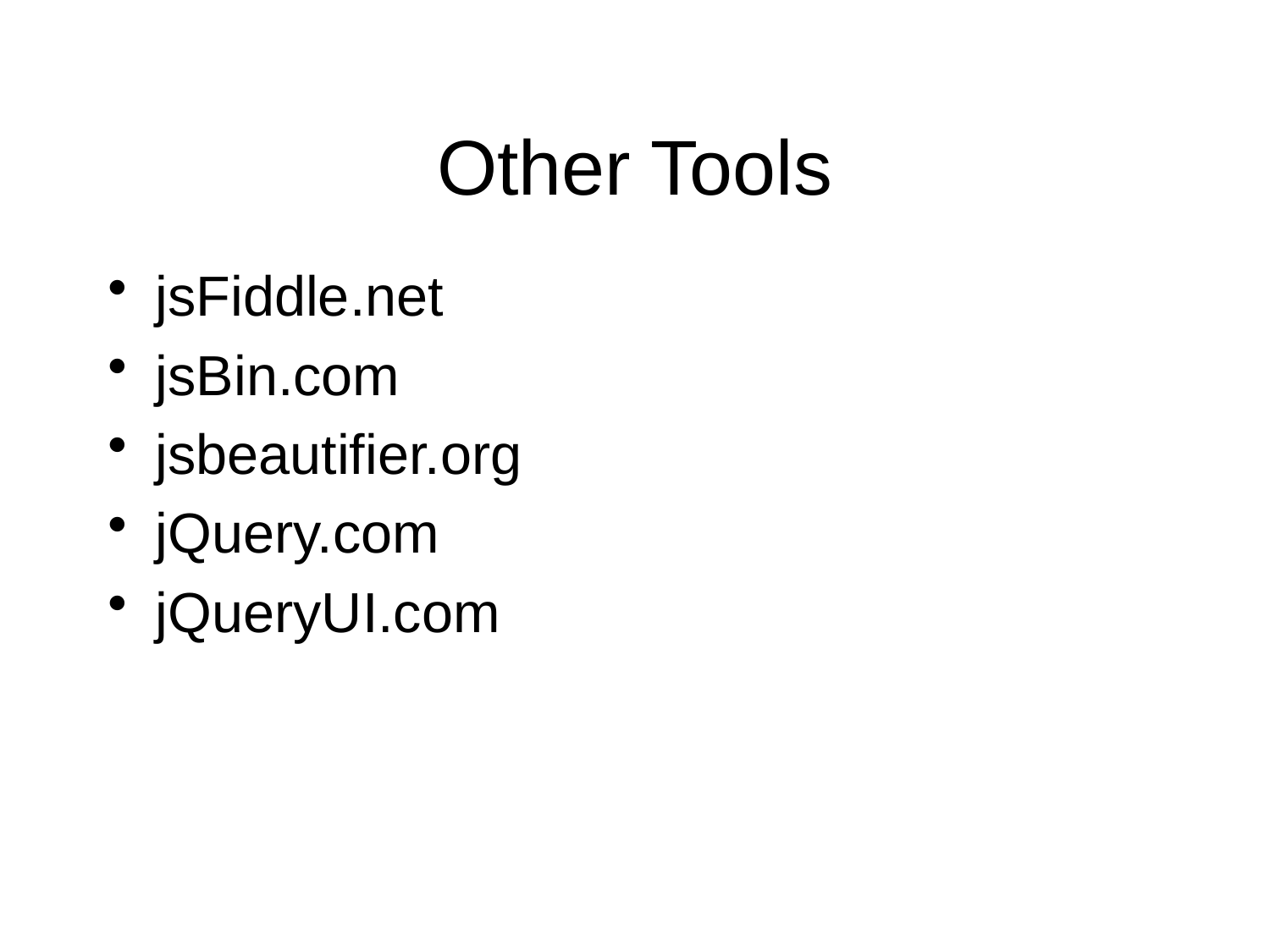

# Other Tools
jsFiddle.net
jsBin.com
jsbeautifier.org
jQuery.com
jQueryUI.com